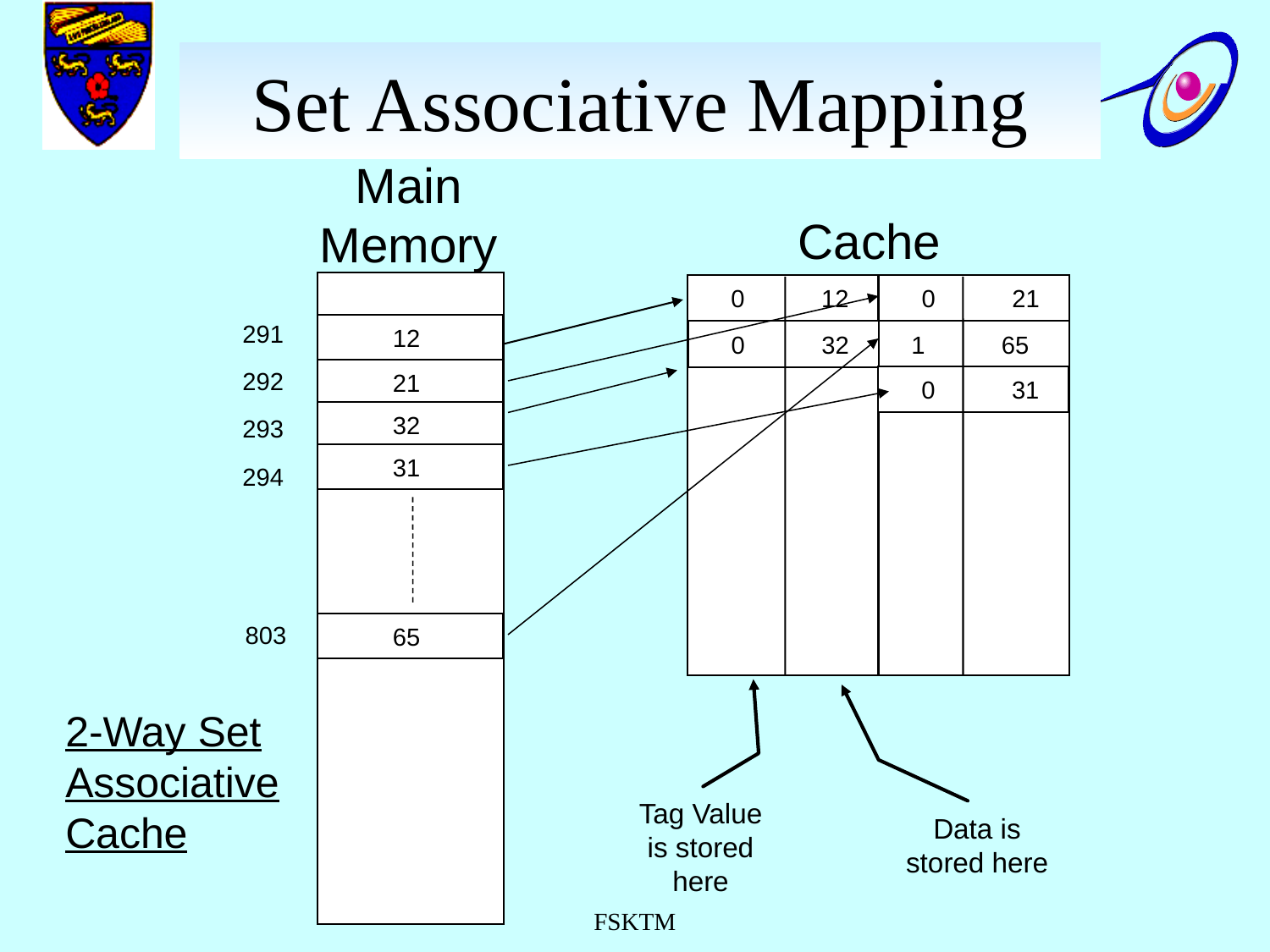

# Set Associative Mapping
Main
Memory
Cache

      0           12
      0           21

291
12
      0           32
   1           65

21
292
      0           31

32
293
31
294

803
65

2-Way Set Associative Cache

Tag Value is stored here
Data is stored here